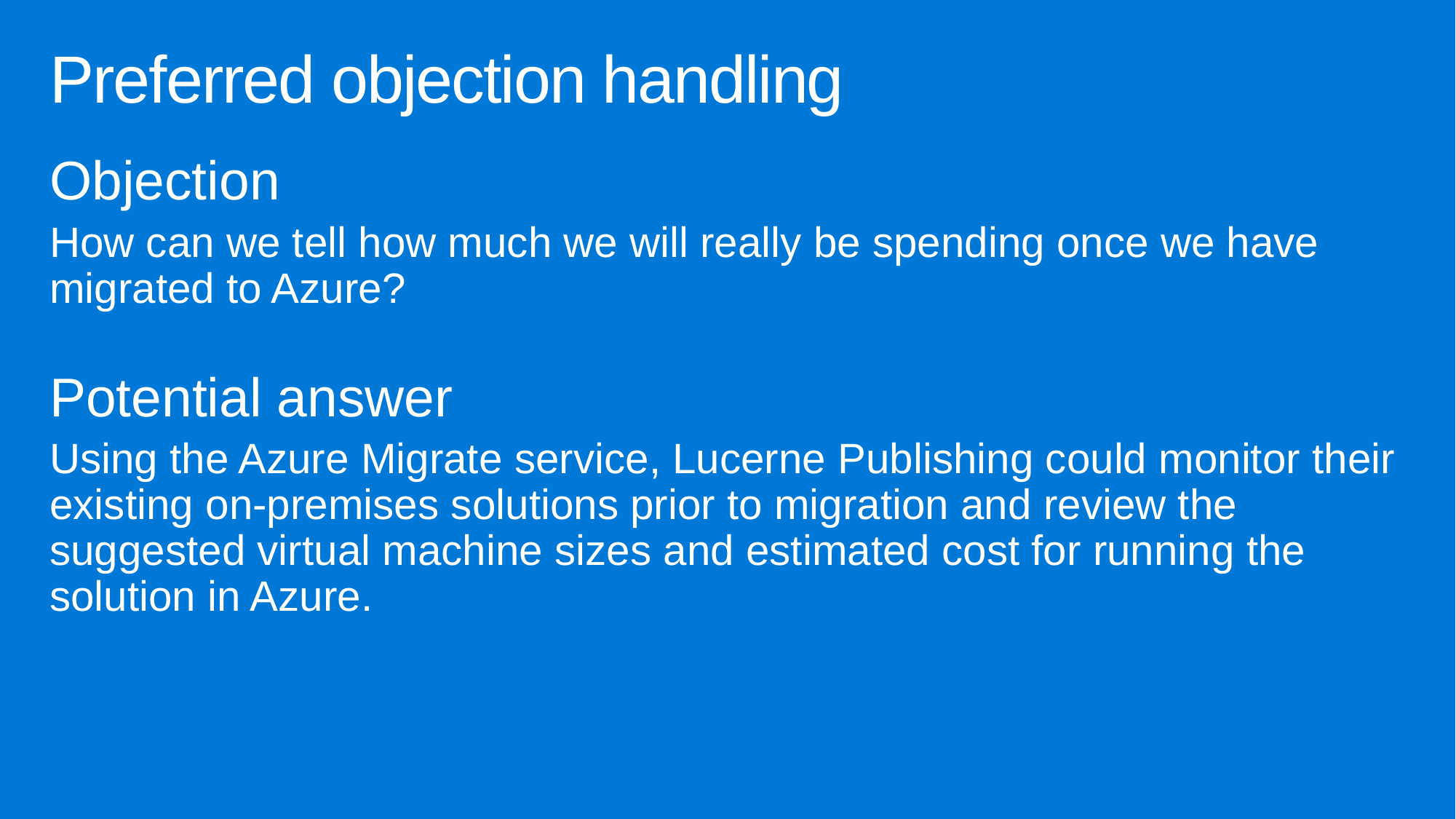

# Preferred objection handling
Objection
How can we tell how much we will really be spending once we have migrated to Azure?

Potential answer
Using the Azure Migrate service, Lucerne Publishing could monitor their existing on-premises solutions prior to migration and review the suggested virtual machine sizes and estimated cost for running the solution in Azure.